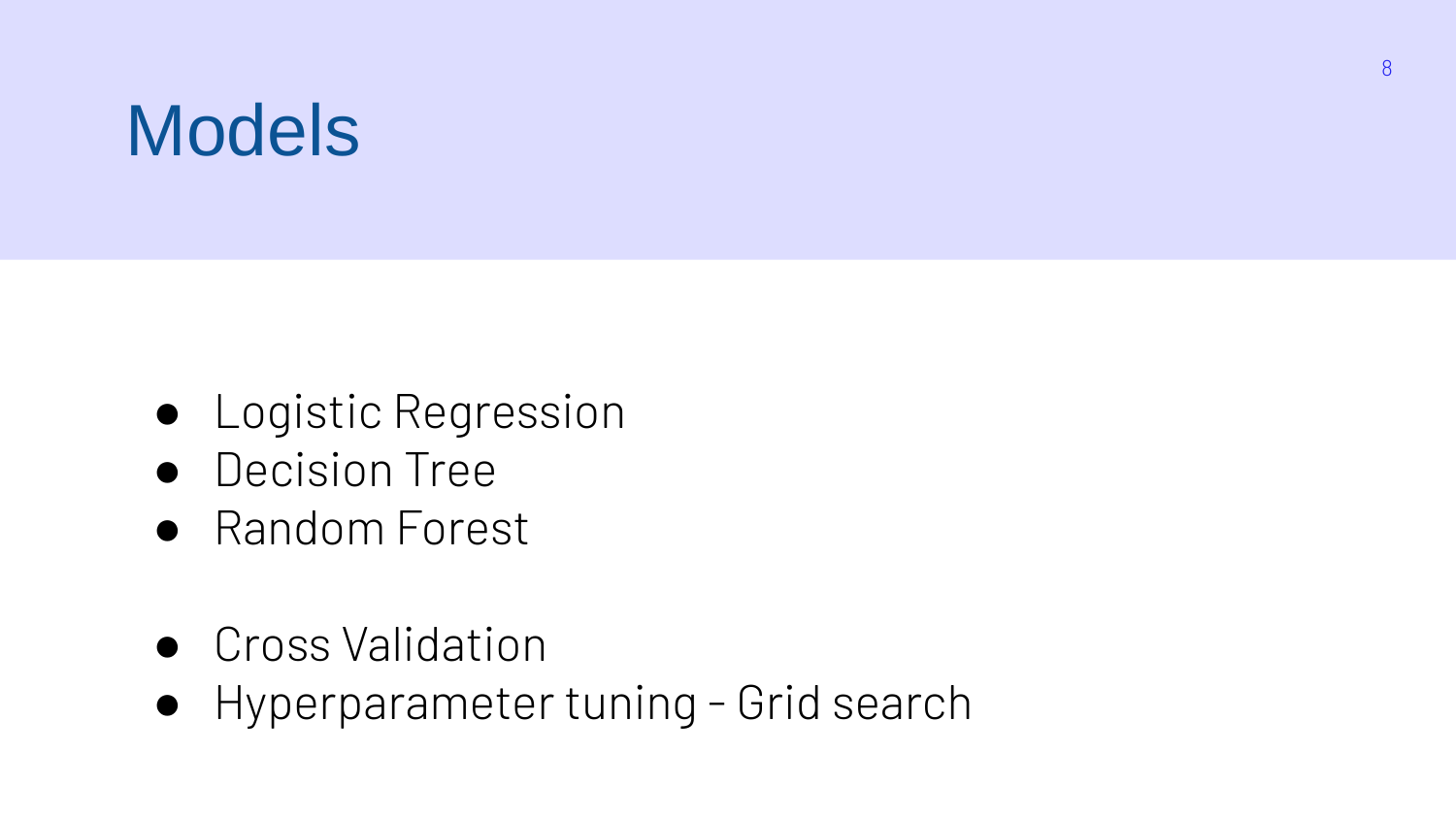

8
Models
Logistic Regression
Decision Tree
Random Forest

Cross Validation
Hyperparameter tuning - Grid search